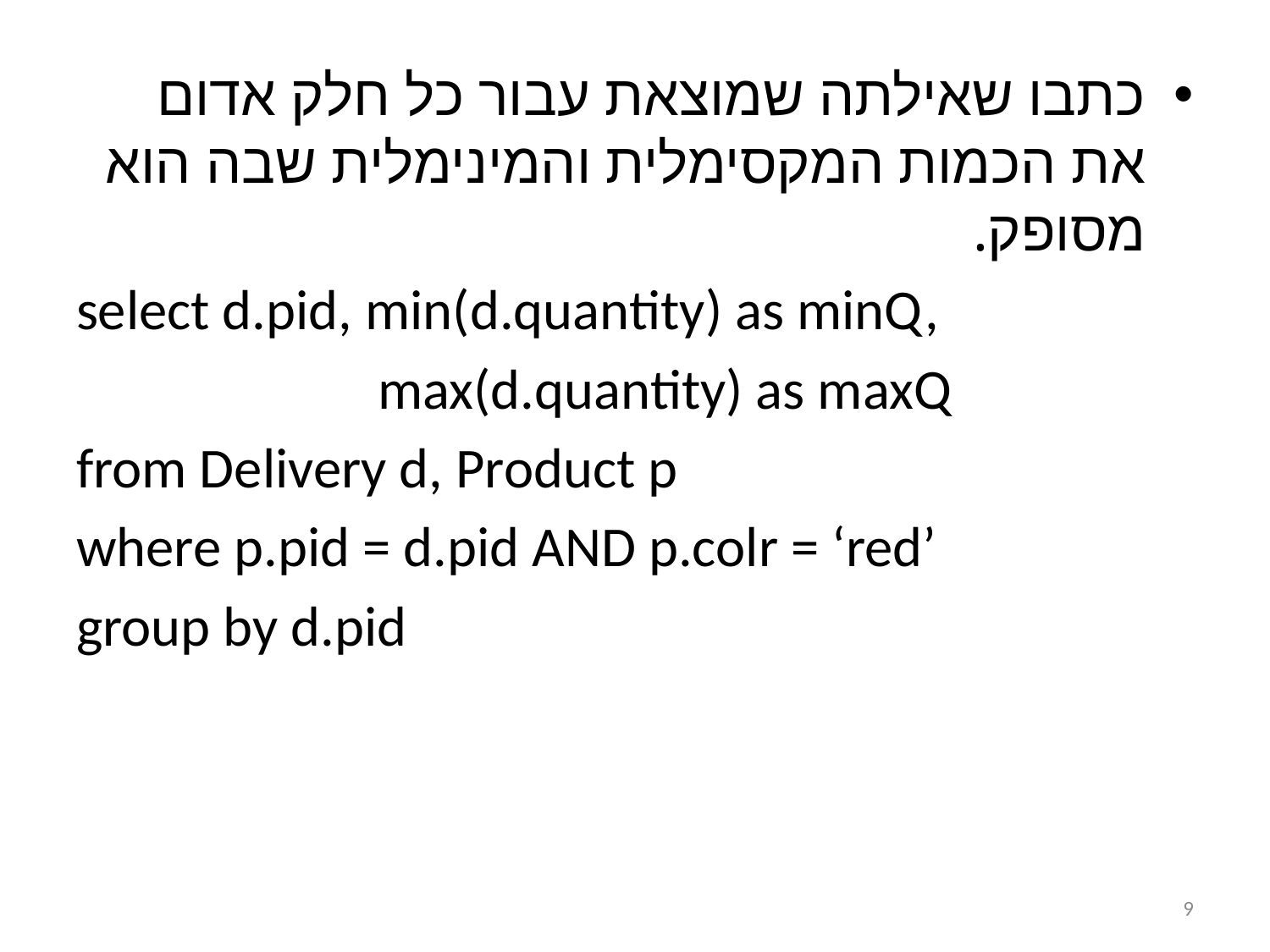

כתבו שאילתה שמוצאת עבור כל חלק אדום את הכמות המקסימלית והמינימלית שבה הוא מסופק.
select d.pid, min(d.quantity) as minQ,
			max(d.quantity) as maxQ
from Delivery d, Product p
where p.pid = d.pid AND p.colr = ‘red’
group by d.pid
9